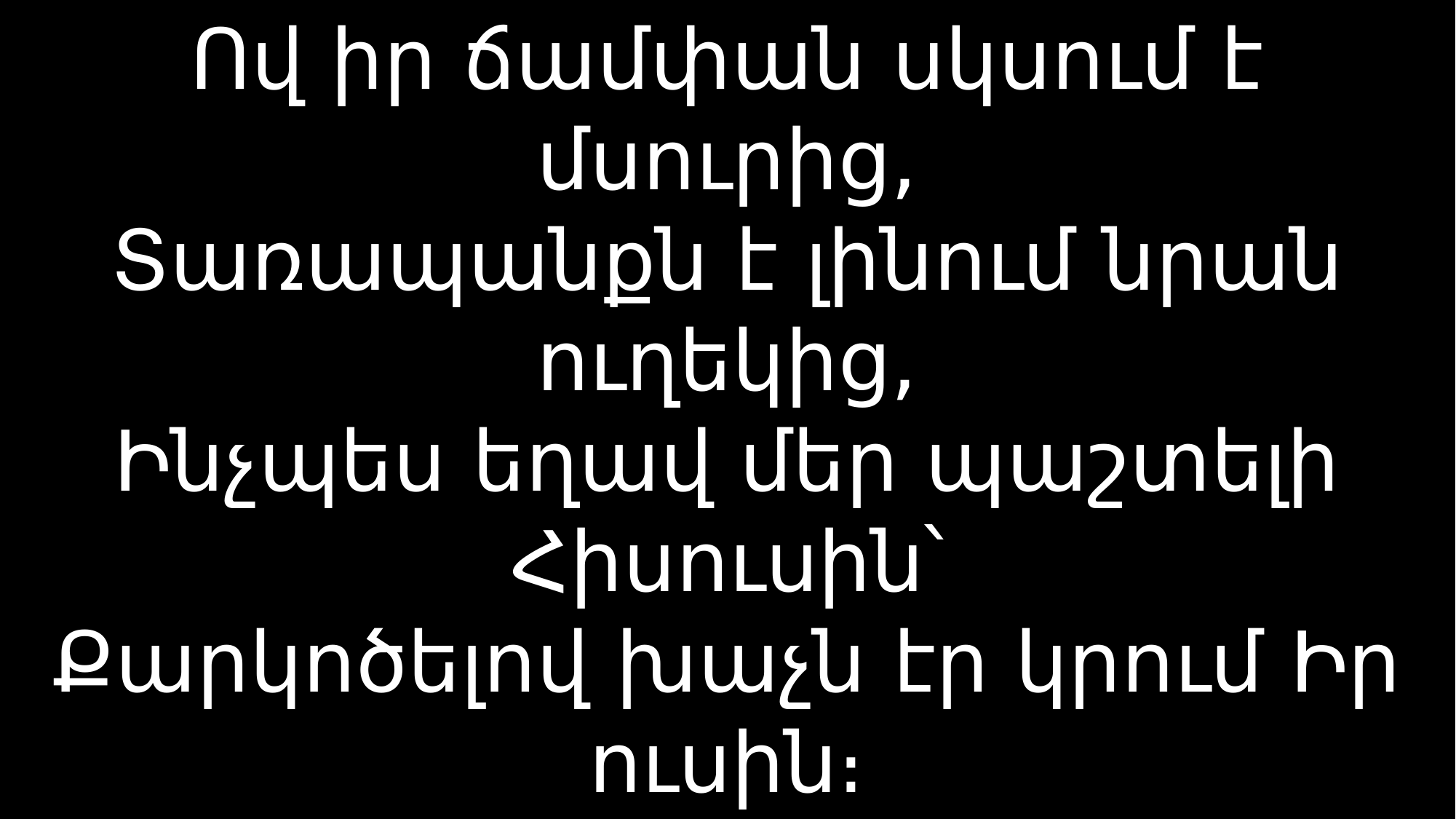

# Ով իր ճամփան սկսում է մսուրից, Տառապանքն է լինում նրան ուղեկից, Ինչպես եղավ մեր պաշտելի Հիսուսին՝ Քարկոծելով խաչն էր կրում Իր ուսին։